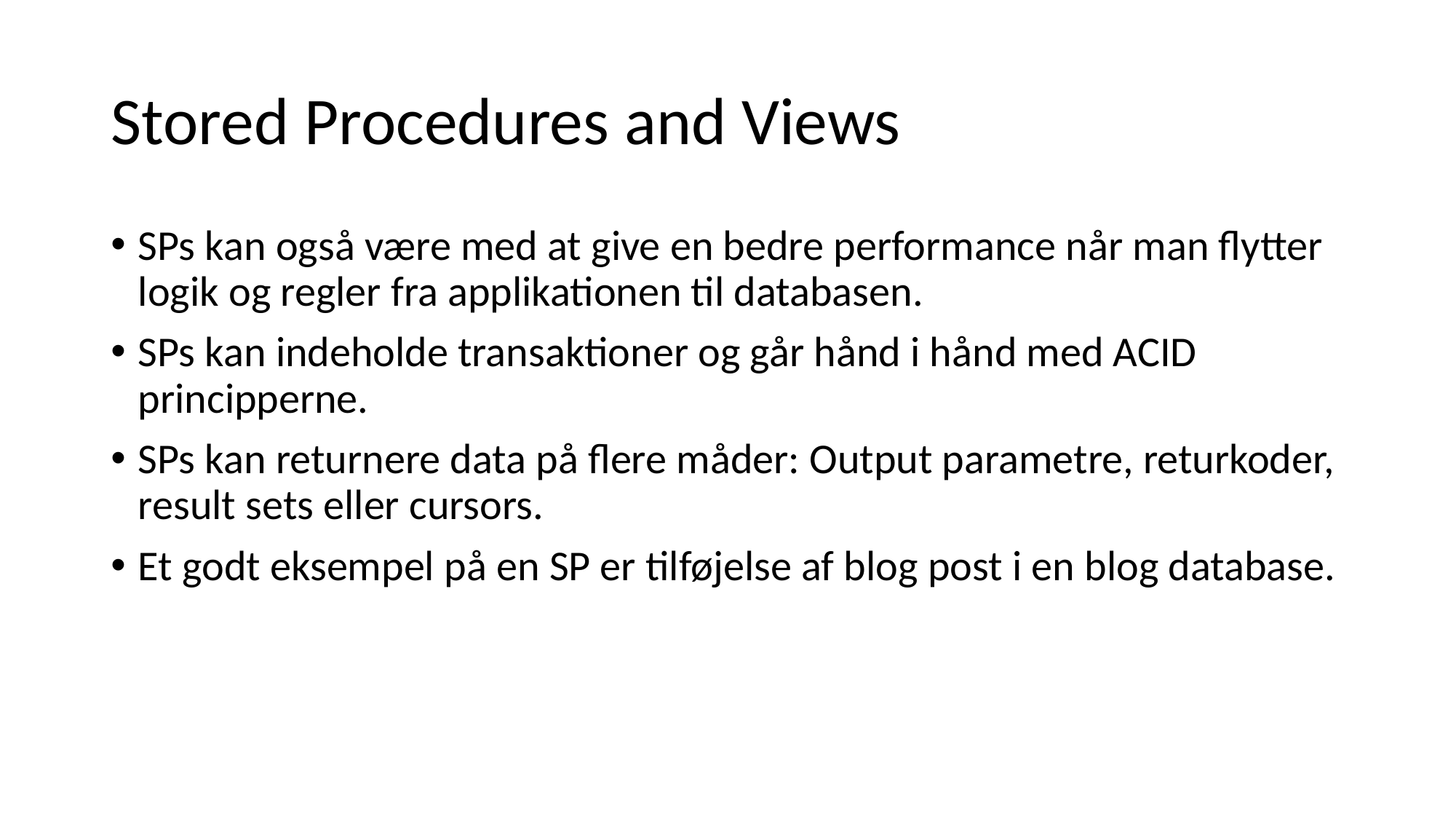

# Stored Procedures and Views
SPs kan også være med at give en bedre performance når man flytter logik og regler fra applikationen til databasen.
SPs kan indeholde transaktioner og går hånd i hånd med ACID principperne.
SPs kan returnere data på flere måder: Output parametre, returkoder, result sets eller cursors.
Et godt eksempel på en SP er tilføjelse af blog post i en blog database.